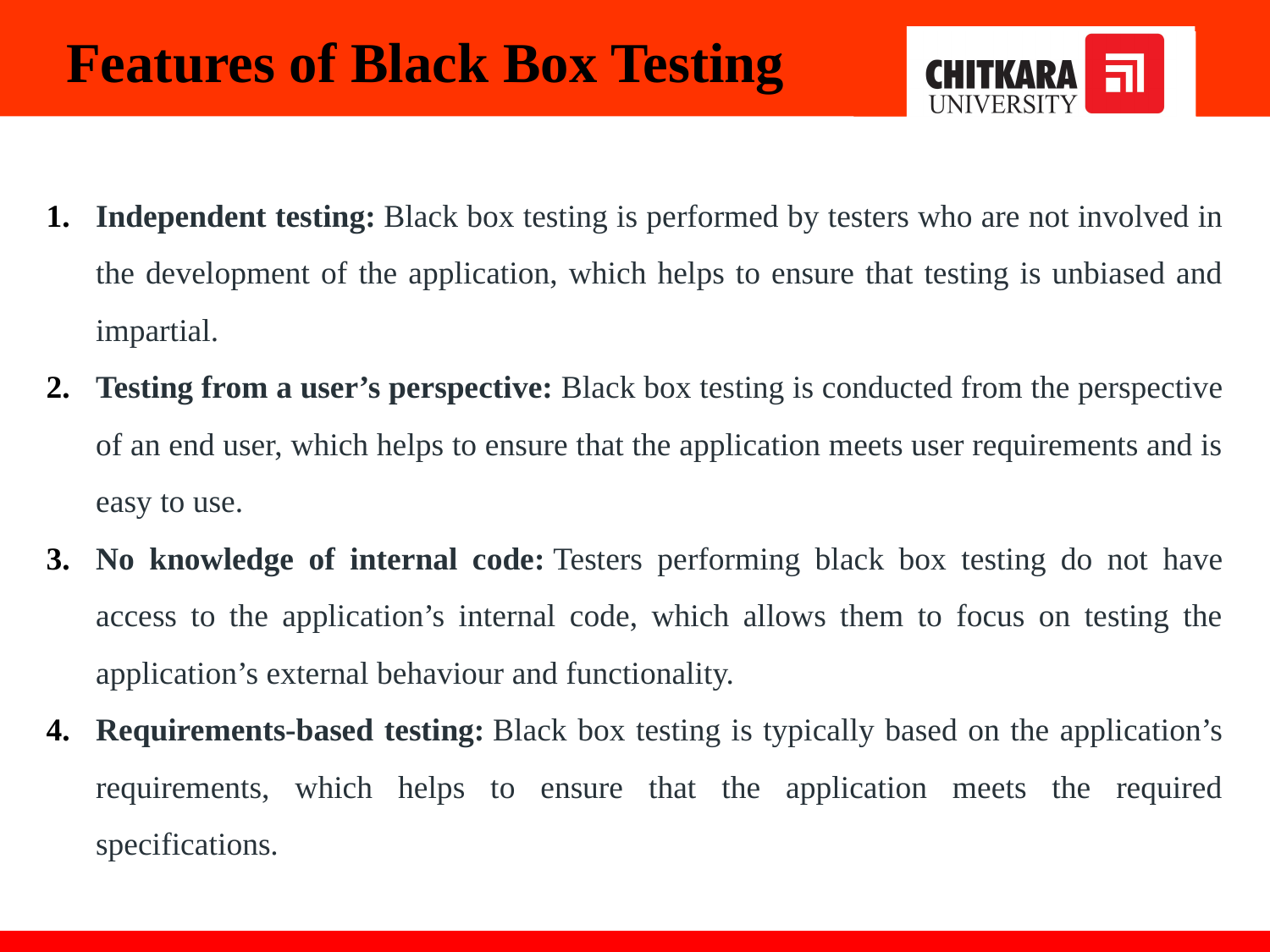

Features of Black Box Testing
Independent testing: Black box testing is performed by testers who are not involved in the development of the application, which helps to ensure that testing is unbiased and impartial.
Testing from a user’s perspective: Black box testing is conducted from the perspective of an end user, which helps to ensure that the application meets user requirements and is easy to use.
No knowledge of internal code: Testers performing black box testing do not have access to the application’s internal code, which allows them to focus on testing the application’s external behaviour and functionality.
Requirements-based testing: Black box testing is typically based on the application’s requirements, which helps to ensure that the application meets the required specifications.